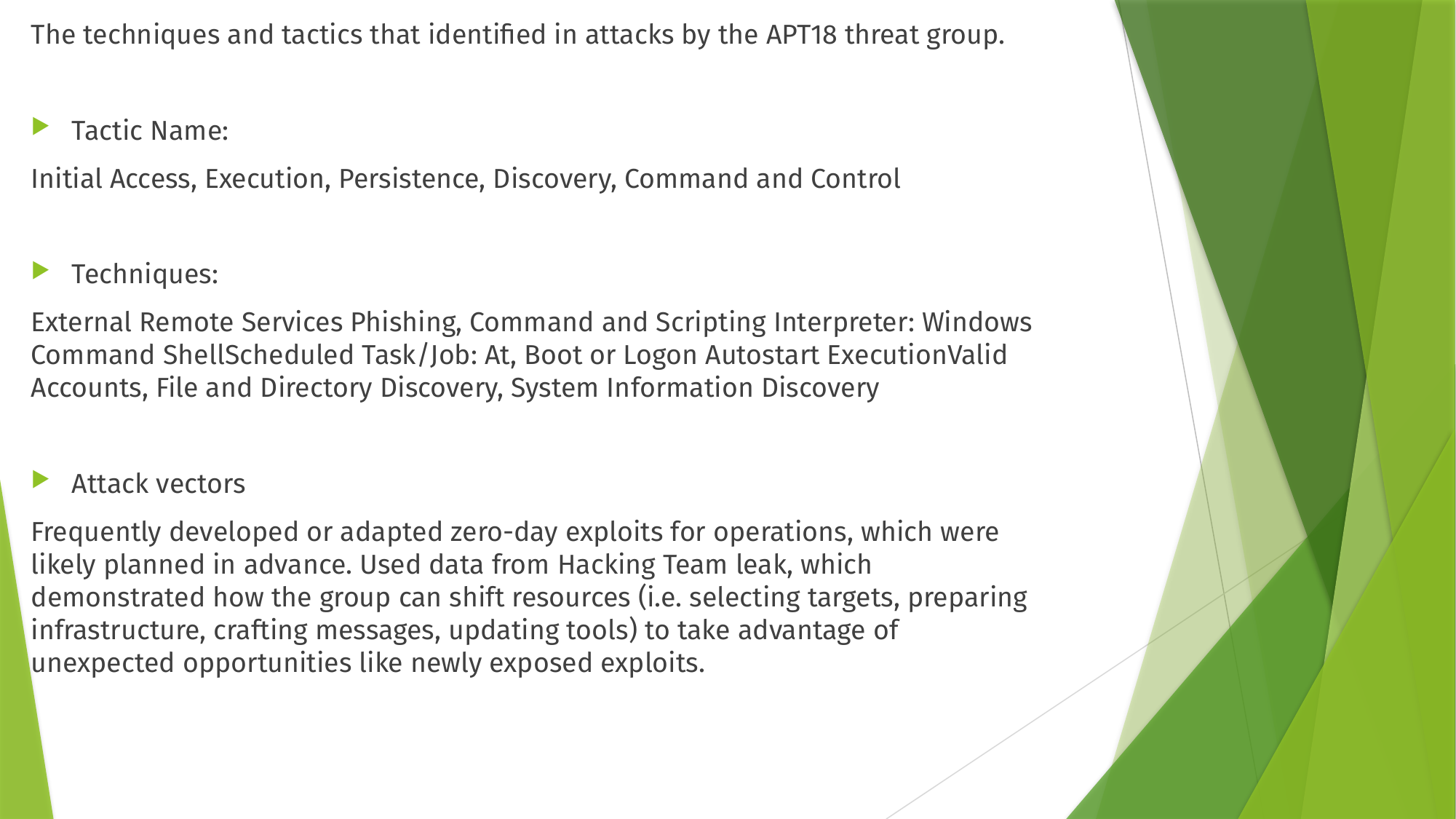

The techniques and tactics that identified in attacks by the APT18 threat group.

Tactic Name:
Initial Access, Execution, Persistence, Discovery, Command and Control

Techniques:
External Remote Services Phishing, Command and Scripting Interpreter: Windows Command ShellScheduled Task/Job: At, Boot or Logon Autostart ExecutionValid Accounts, File and Directory Discovery, System Information Discovery

Attack vectors
Frequently developed or adapted zero-day exploits for operations, which were likely planned in advance. Used data from Hacking Team leak, which demonstrated how the group can shift resources (i.e. selecting targets, preparing infrastructure, crafting messages, updating tools) to take advantage of unexpected opportunities like newly exposed exploits.